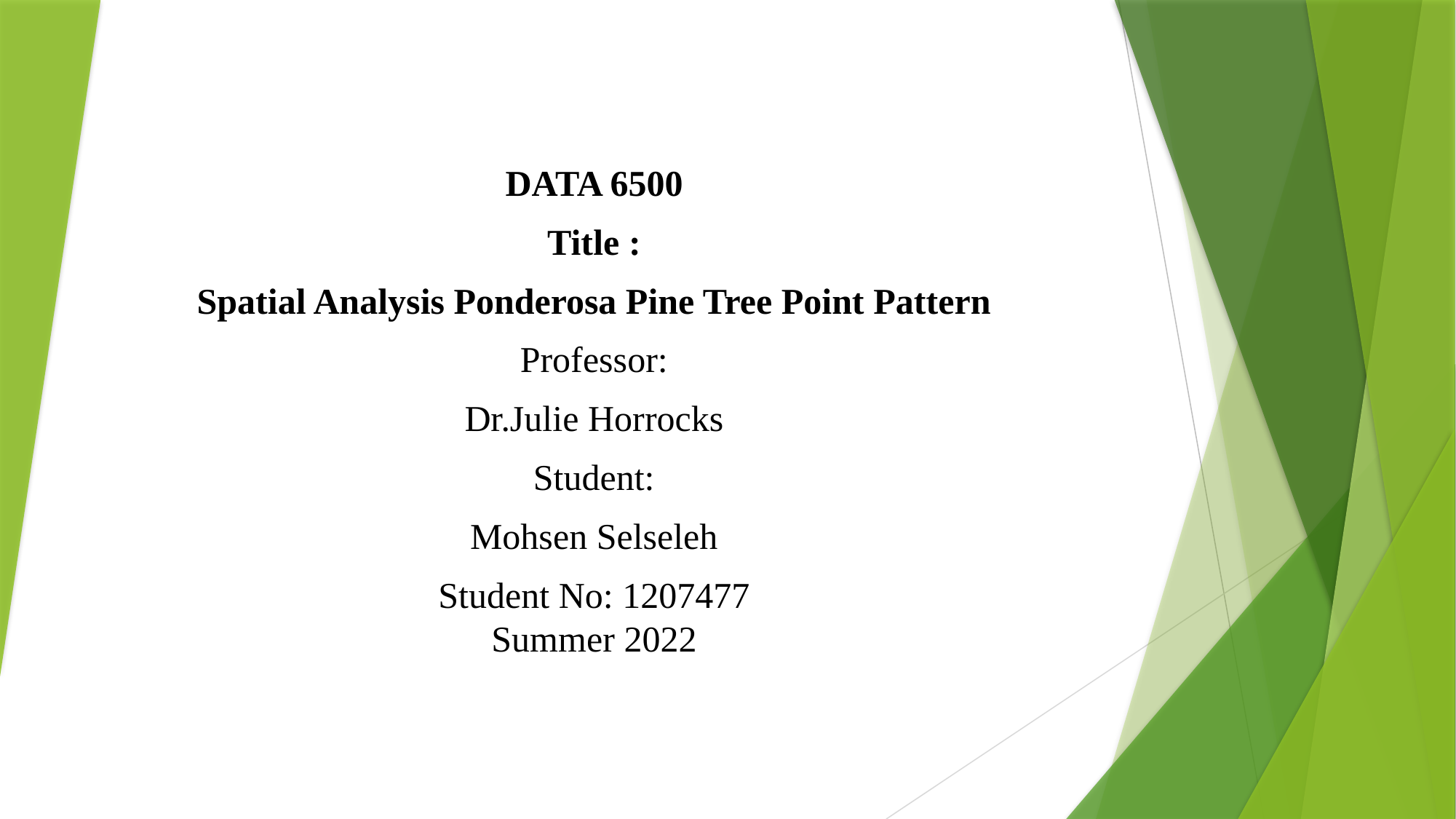

DATA 6500
Title :
Spatial Analysis Ponderosa Pine Tree Point Pattern
Professor:
Dr.Julie Horrocks
Student:
Mohsen Selseleh
Student No: 1207477
Summer 2022
#